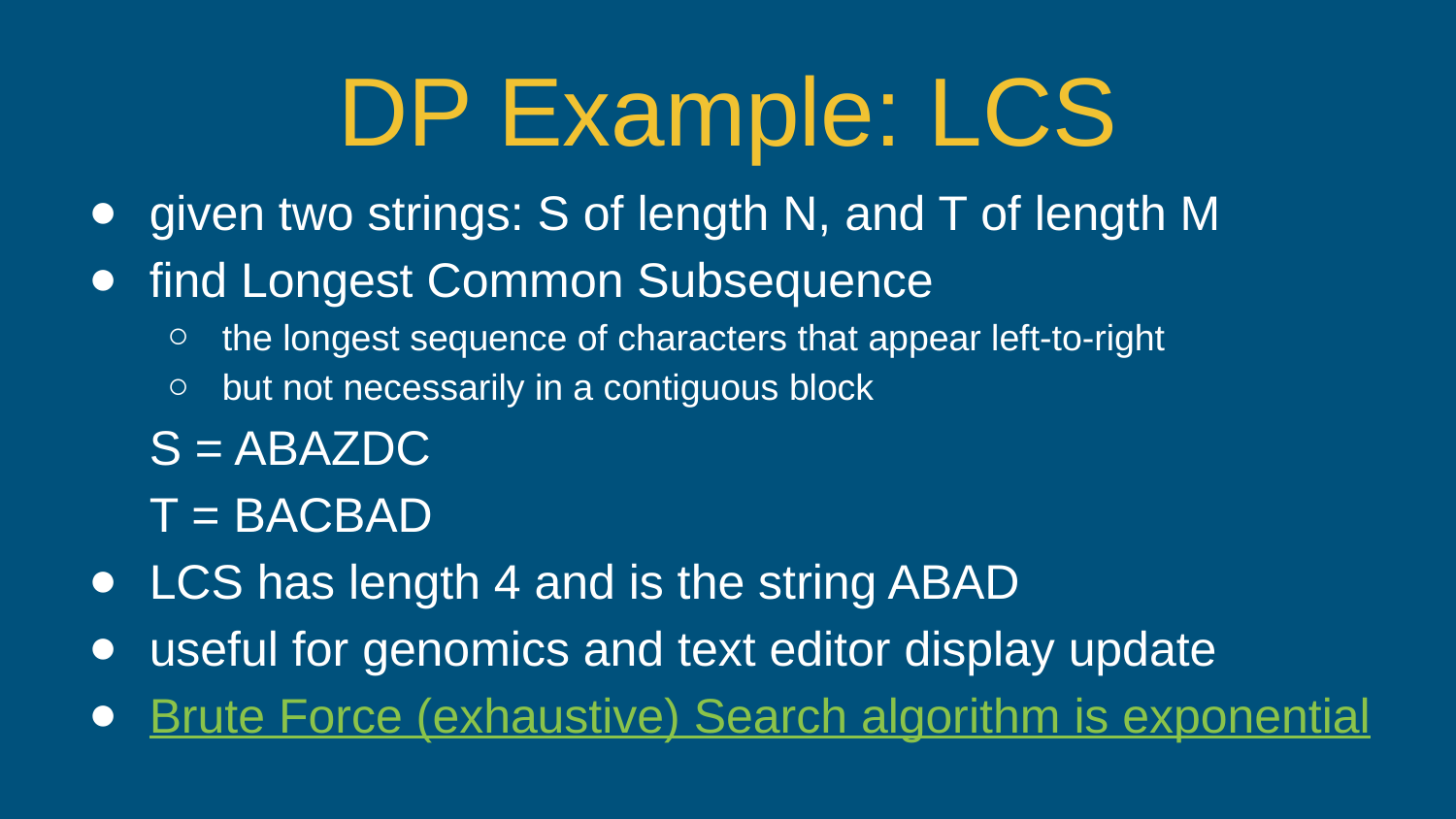

# DP Example: LCS
given two strings: S of length N, and T of length M
find Longest Common Subsequence
the longest sequence of characters that appear left-to-right
but not necessarily in a contiguous block
S = ABAZDC
T = BACBAD
LCS has length 4 and is the string ABAD
useful for genomics and text editor display update
Brute Force (exhaustive) Search algorithm is exponential